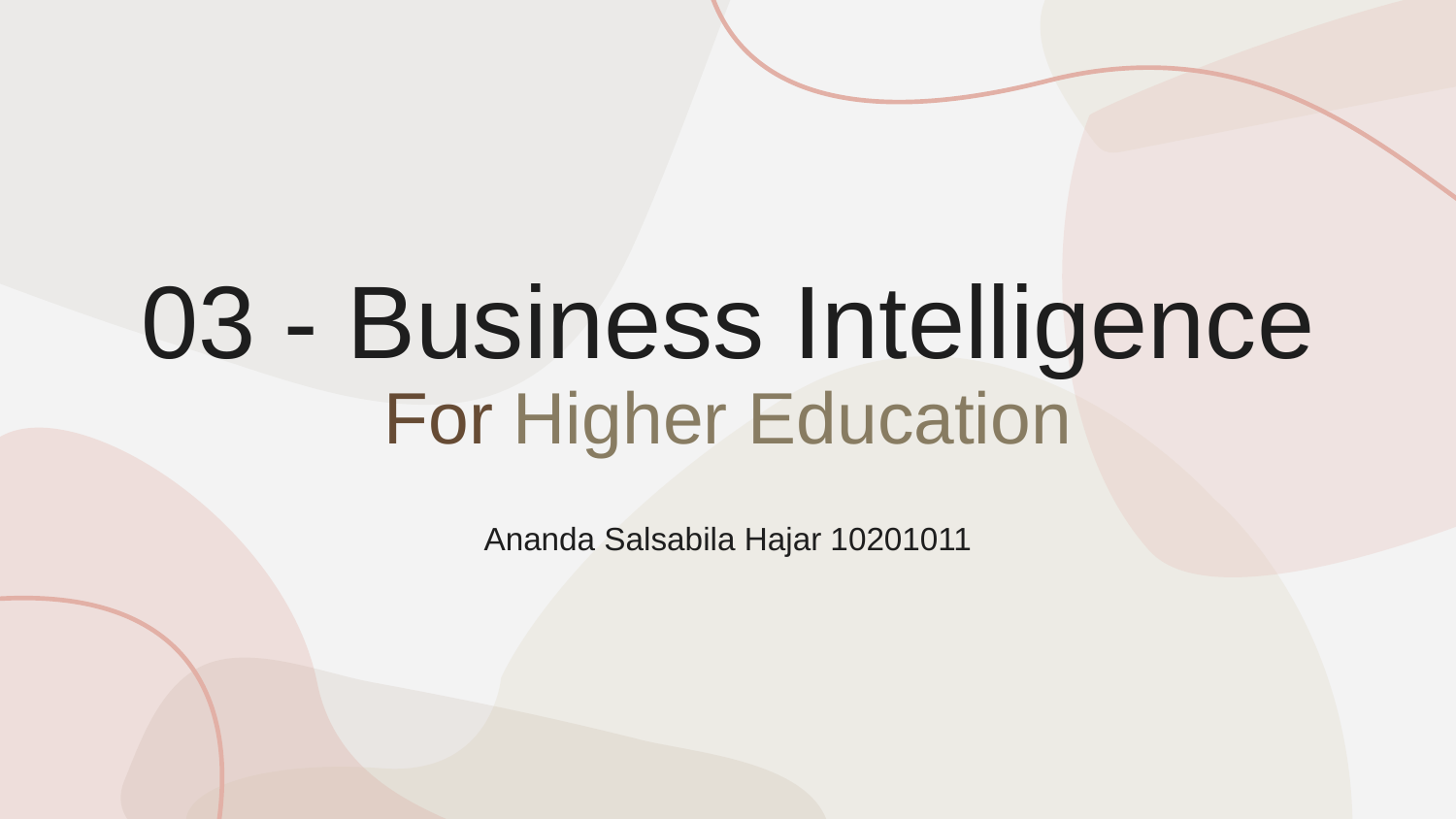

# 03 - Business Intelligence
For Higher Education
Ananda Salsabila Hajar 10201011